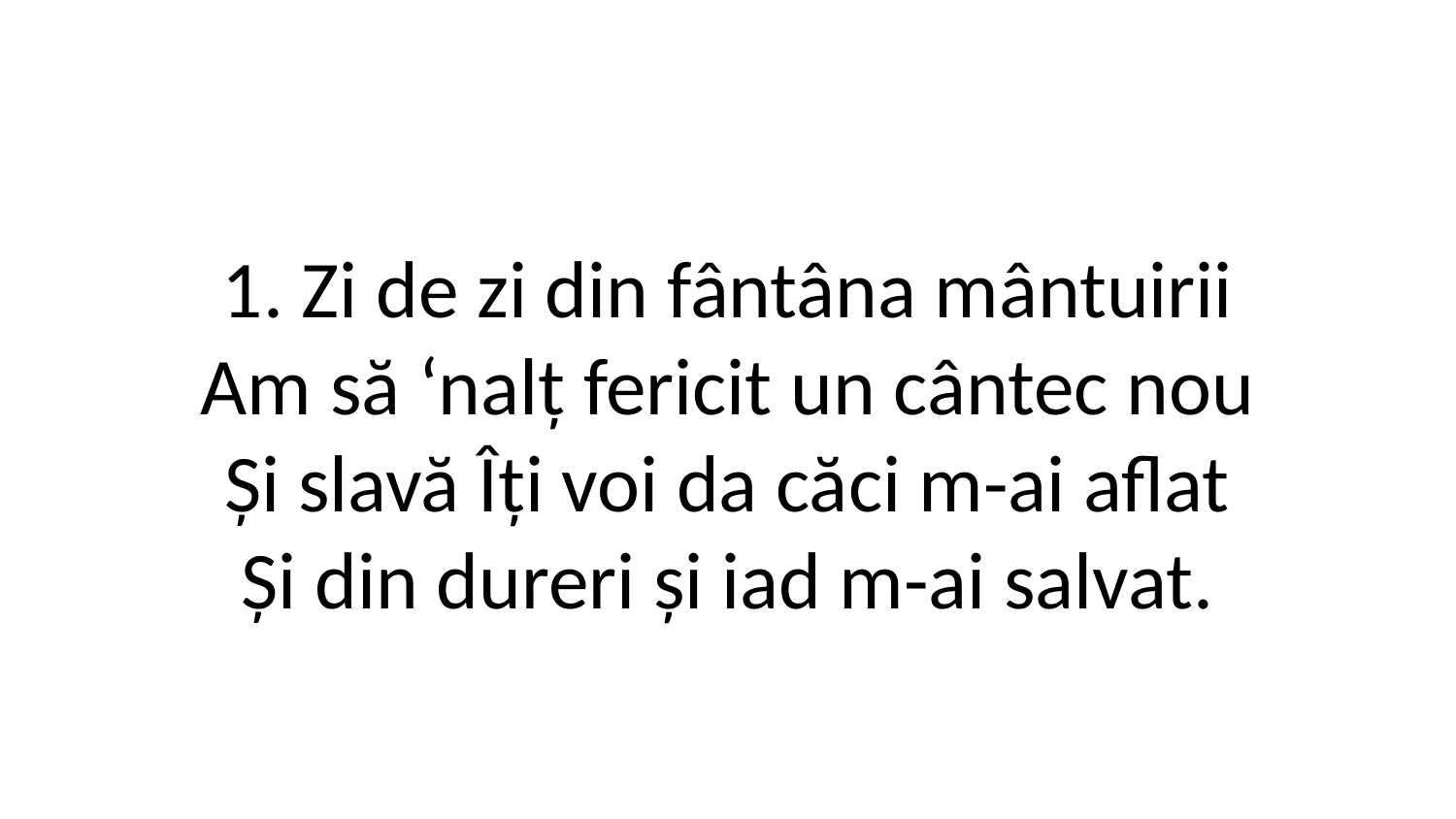

1. Zi de zi din fântâna mântuirii
Am să ‘nalț fericit un cântec nou
Și slavă Îți voi da căci m-ai aflat
Și din dureri și iad m-ai salvat.